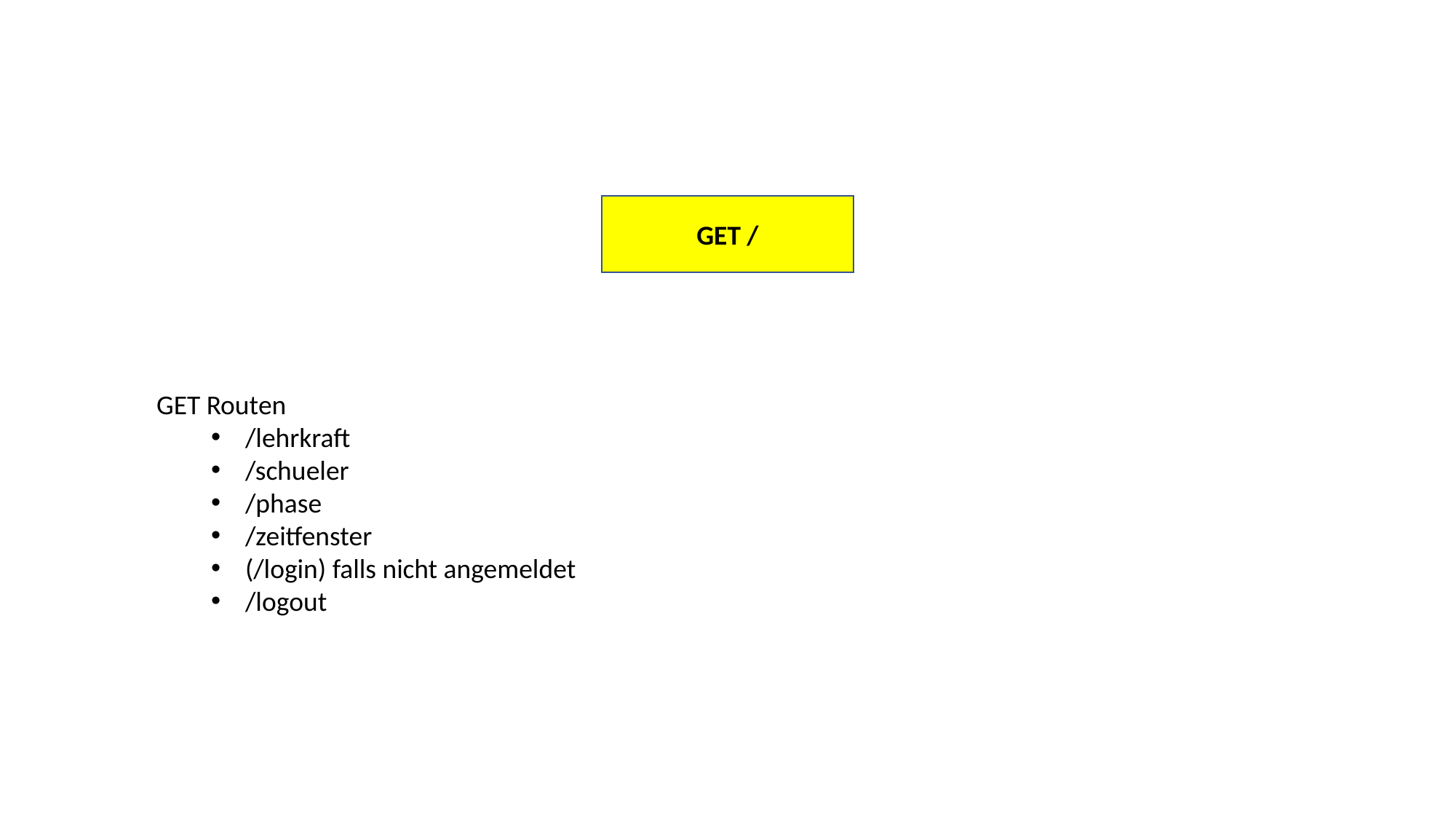

GET /

GET Routen
/lehrkraft
/schueler
/phase
/zeitfenster
(/login) falls nicht angemeldet
/logout